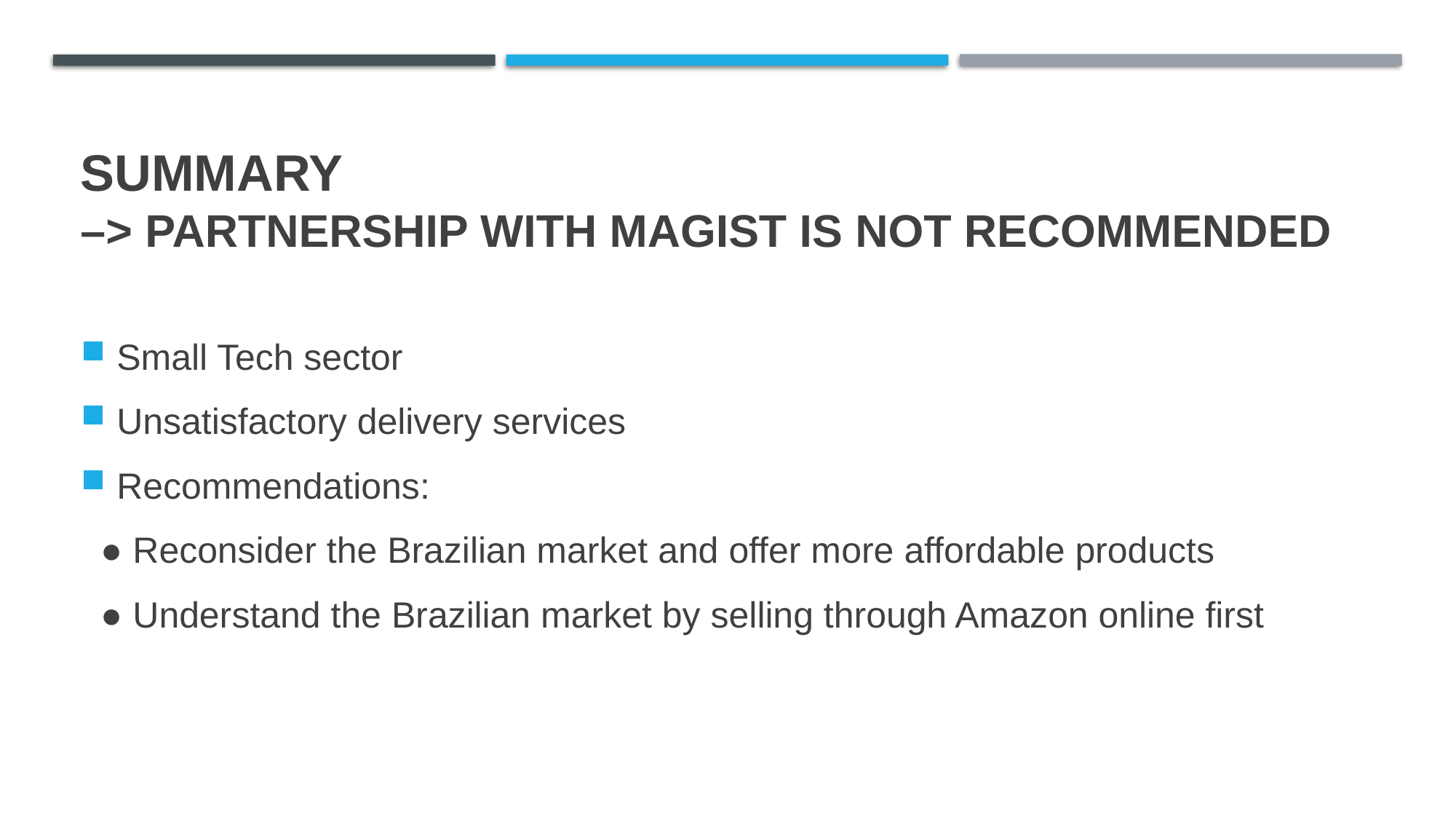

# Summary –> Partnership with Magist is not recommended
Small Tech sector
Unsatisfactory delivery services
Recommendations:
  ● Reconsider the Brazilian market and offer more affordable products
  ● Understand the Brazilian market by selling through Amazon online first